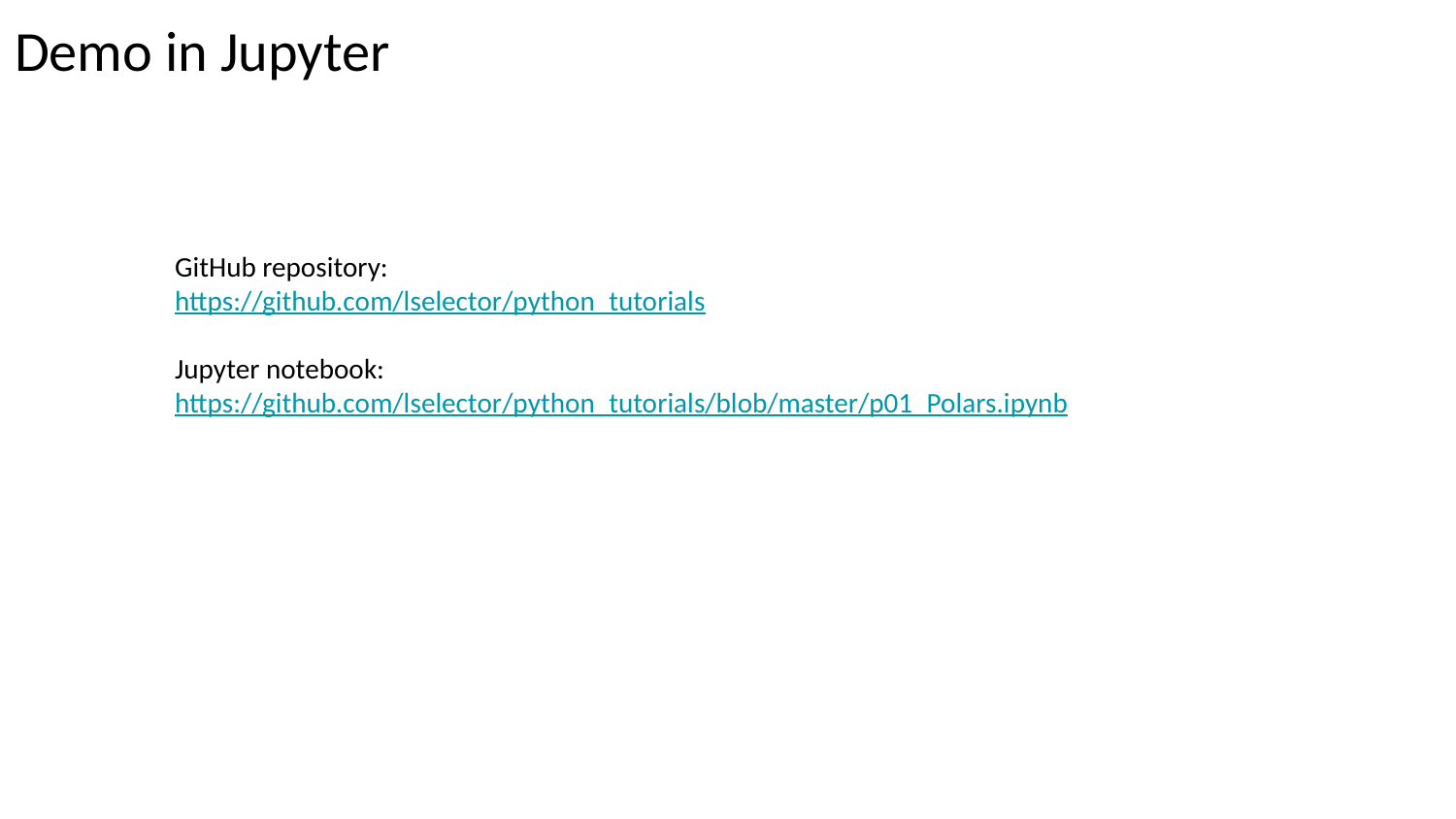

Demo in Jupyter
GitHub repository:
https://github.com/lselector/python_tutorials

Jupyter notebook:
https://github.com/lselector/python_tutorials/blob/master/p01_Polars.ipynb